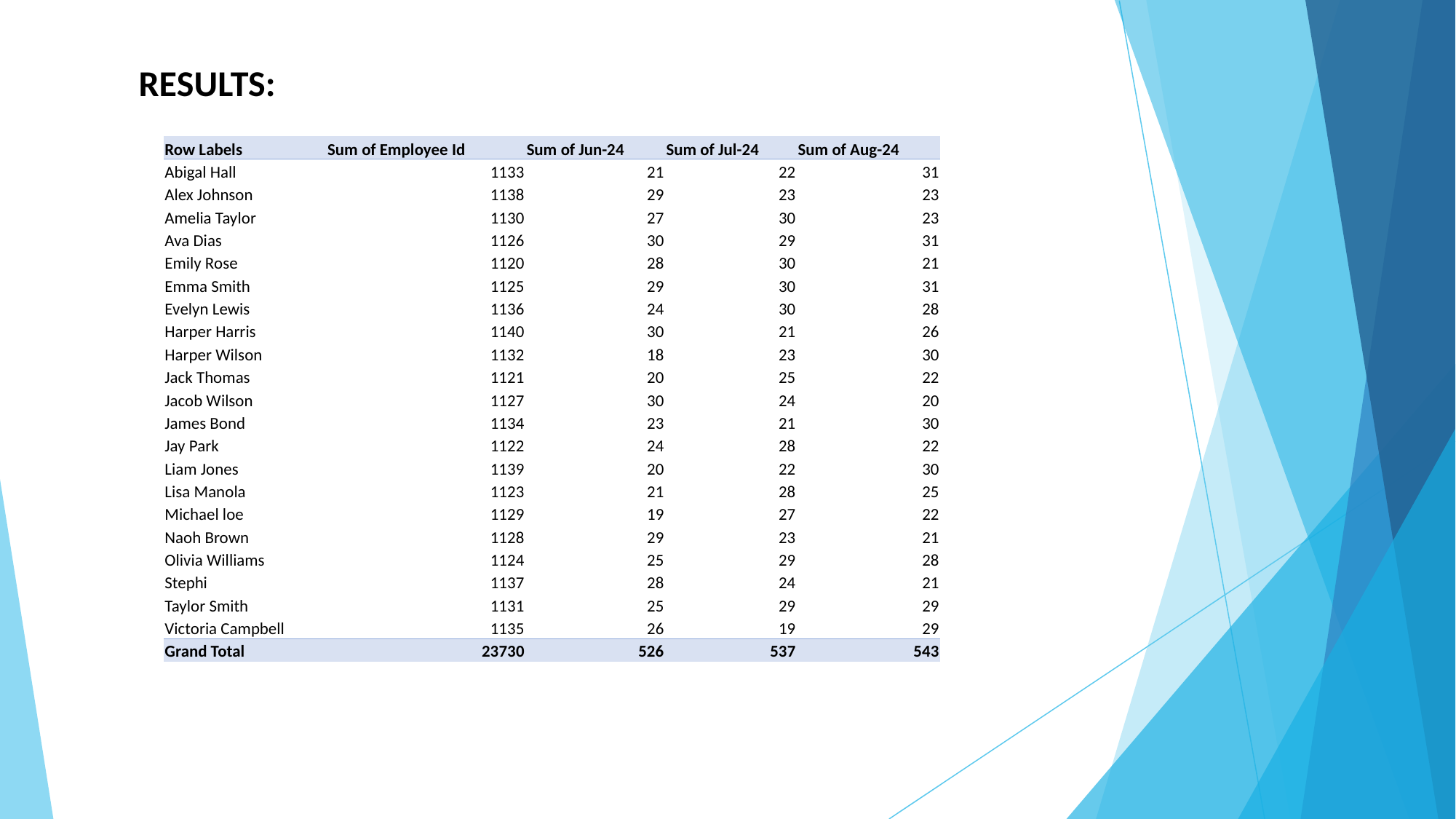

RESULTS:
| Row Labels | Sum of Employee Id | Sum of Jun-24 | Sum of Jul-24 | Sum of Aug-24 |
| --- | --- | --- | --- | --- |
| Abigal Hall | 1133 | 21 | 22 | 31 |
| Alex Johnson | 1138 | 29 | 23 | 23 |
| Amelia Taylor | 1130 | 27 | 30 | 23 |
| Ava Dias | 1126 | 30 | 29 | 31 |
| Emily Rose | 1120 | 28 | 30 | 21 |
| Emma Smith | 1125 | 29 | 30 | 31 |
| Evelyn Lewis | 1136 | 24 | 30 | 28 |
| Harper Harris | 1140 | 30 | 21 | 26 |
| Harper Wilson | 1132 | 18 | 23 | 30 |
| Jack Thomas | 1121 | 20 | 25 | 22 |
| Jacob Wilson | 1127 | 30 | 24 | 20 |
| James Bond | 1134 | 23 | 21 | 30 |
| Jay Park | 1122 | 24 | 28 | 22 |
| Liam Jones | 1139 | 20 | 22 | 30 |
| Lisa Manola | 1123 | 21 | 28 | 25 |
| Michael loe | 1129 | 19 | 27 | 22 |
| Naoh Brown | 1128 | 29 | 23 | 21 |
| Olivia Williams | 1124 | 25 | 29 | 28 |
| Stephi | 1137 | 28 | 24 | 21 |
| Taylor Smith | 1131 | 25 | 29 | 29 |
| Victoria Campbell | 1135 | 26 | 19 | 29 |
| Grand Total | 23730 | 526 | 537 | 543 |